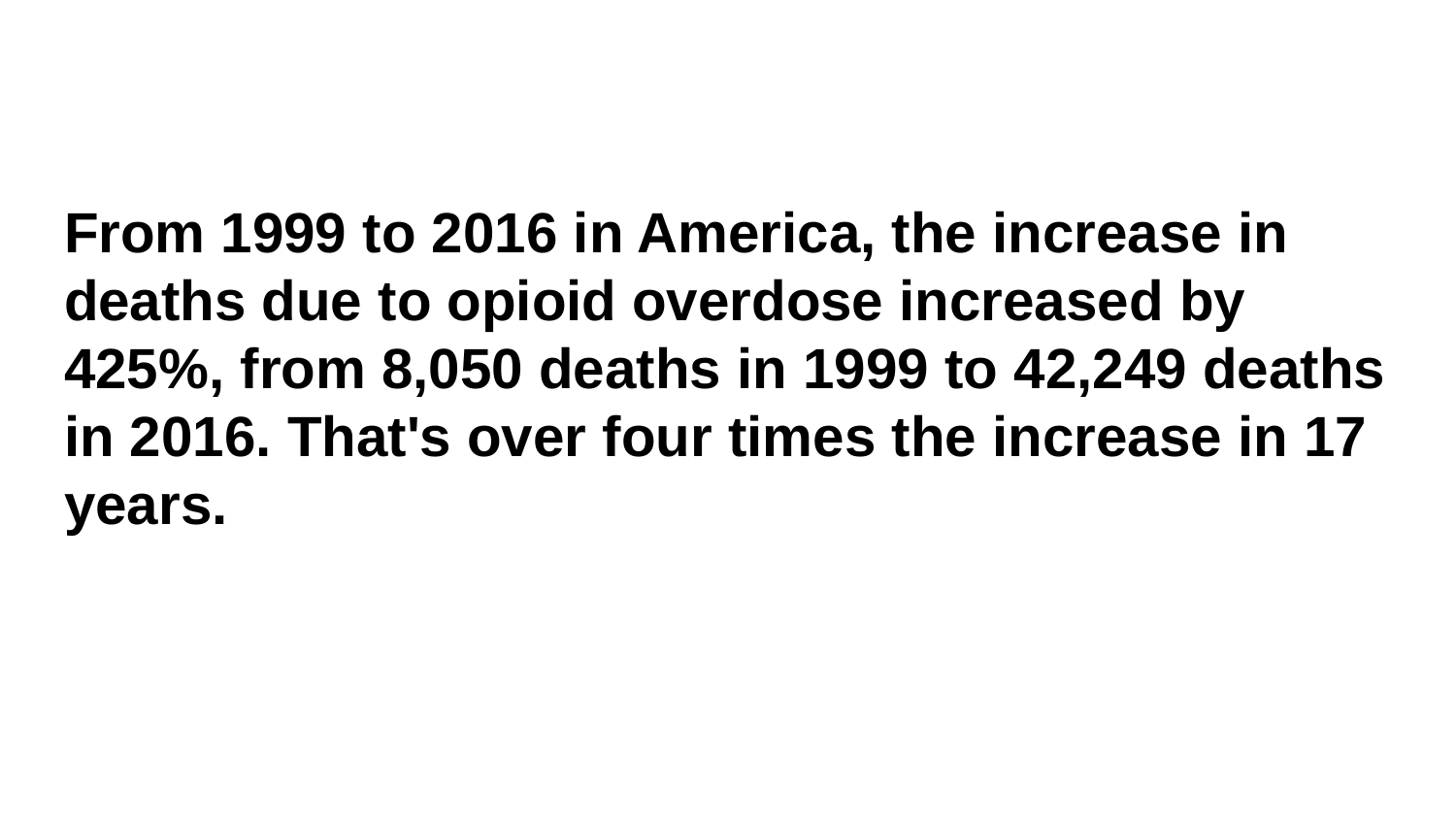

# From 1999 to 2016 in America, the increase in deaths due to opioid overdose increased by 425%, from 8,050 deaths in 1999 to 42,249 deaths in 2016. That's over four times the increase in 17 years.